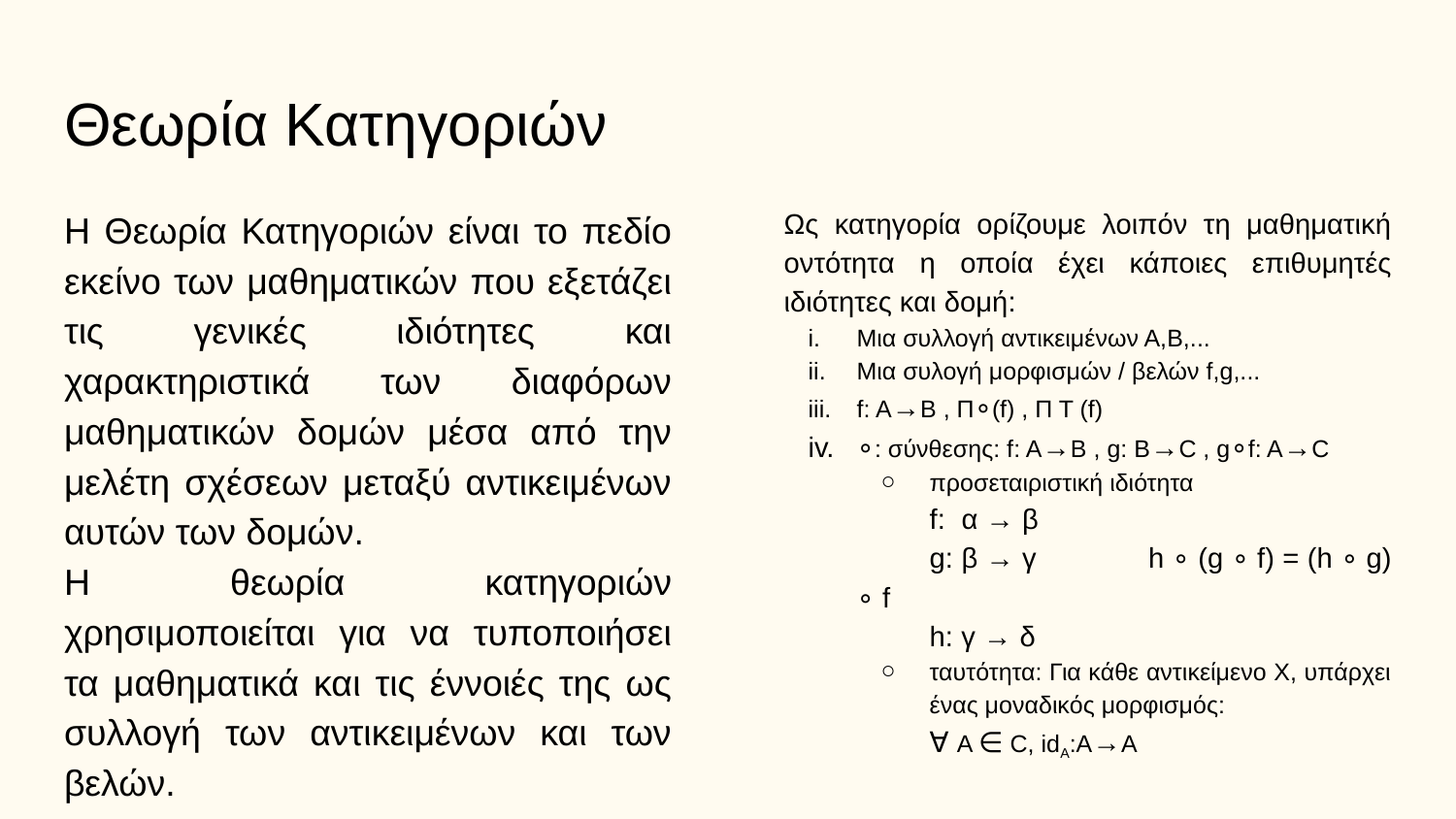

# Θεωρία Κατηγοριών
Η Θεωρία Κατηγοριών είναι το πεδίο εκείνο των μαθηματικών που εξετάζει τις γενικές ιδιότητες και χαρακτηριστικά των διαφόρων μαθηματικών δομών μέσα από την μελέτη σχέσεων μεταξύ αντικειμένων αυτών των δομών.
Η θεωρία κατηγοριών χρησιμοποιείται για να τυποποιήσει τα μαθηματικά και τις έννοιές της ως συλλογή των αντικειμένων και των βελών.
Ως κατηγορία ορίζουμε λοιπόν τη μαθηματική οντότητα η οποία έχει κάποιες επιθυμητές ιδιότητες και δομή:
Μια συλλογή αντικειμένων Α,Β,...
Μια συλογή μορφισμών / βελών f,g,...
f: A→B , Π∘(f) , Π Τ (f)
∘: σύνθεσης: f: A→B , g: B→C , g∘f: A→C
προσεταιριστική ιδιότητα
f:  α → β
g: β → γ	h ∘ (g ∘ f) = (h ∘ g) ∘ f
h: γ → δ
ταυτότητα: Για κάθε αντικείμενο Χ, υπάρχει ένας μοναδικός μορφισμός:
∀ A ∈ C, idA:A→A